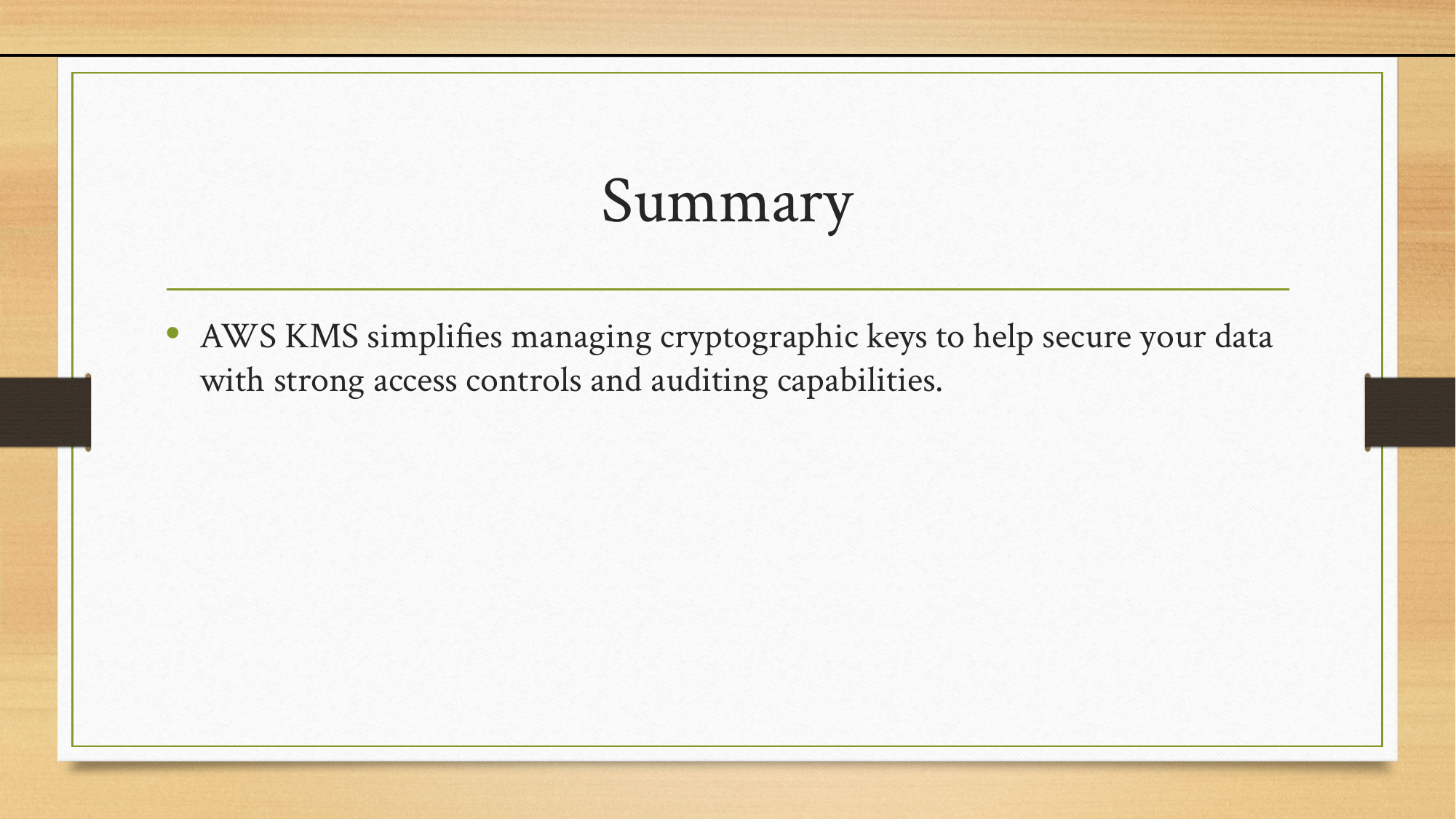

# Summary
AWS KMS simplifies managing cryptographic keys to help secure your data with strong access controls and auditing capabilities.